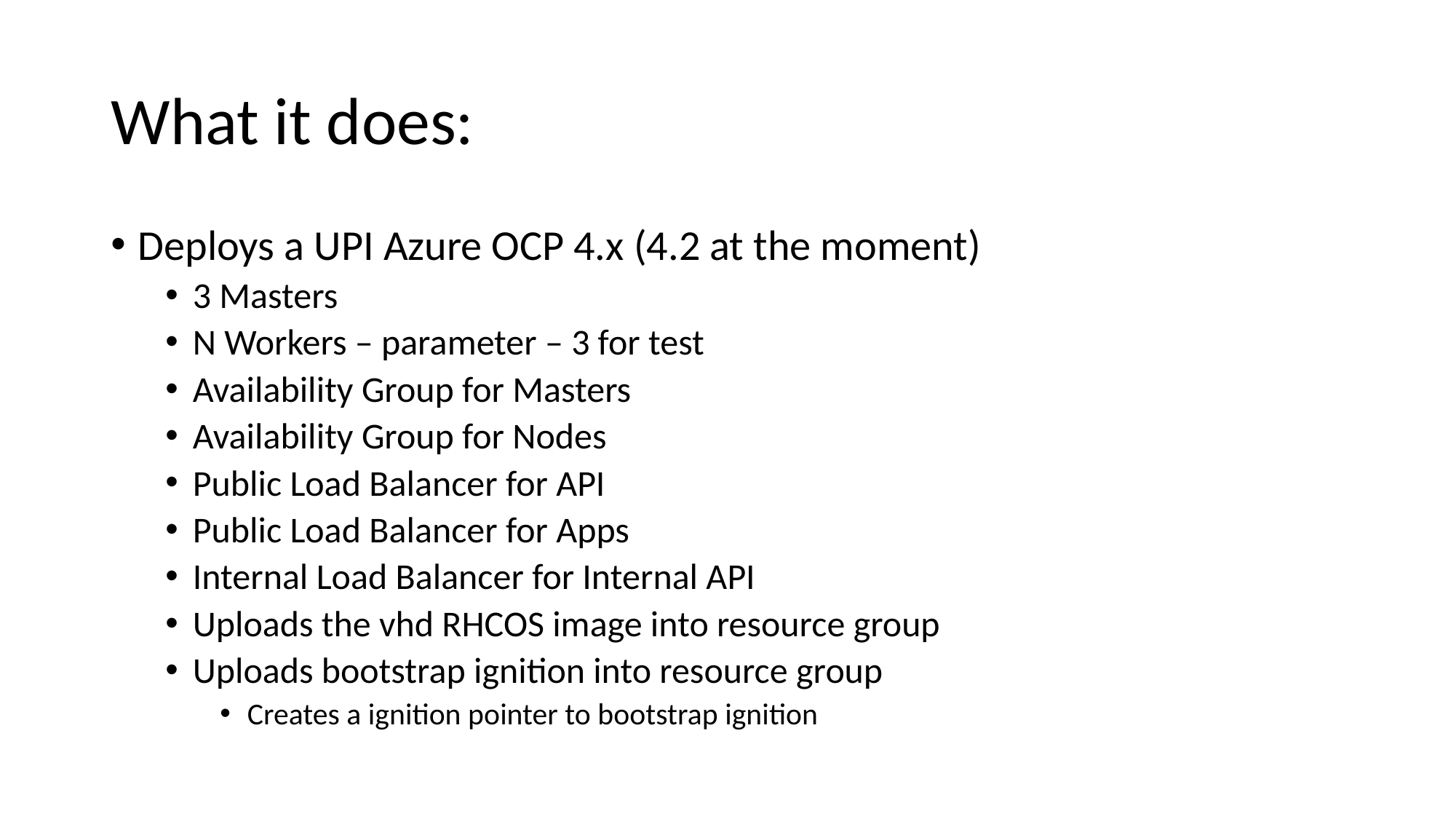

# What it does:
Deploys a UPI Azure OCP 4.x (4.2 at the moment)
3 Masters
N Workers – parameter – 3 for test
Availability Group for Masters
Availability Group for Nodes
Public Load Balancer for API
Public Load Balancer for Apps
Internal Load Balancer for Internal API
Uploads the vhd RHCOS image into resource group
Uploads bootstrap ignition into resource group
Creates a ignition pointer to bootstrap ignition